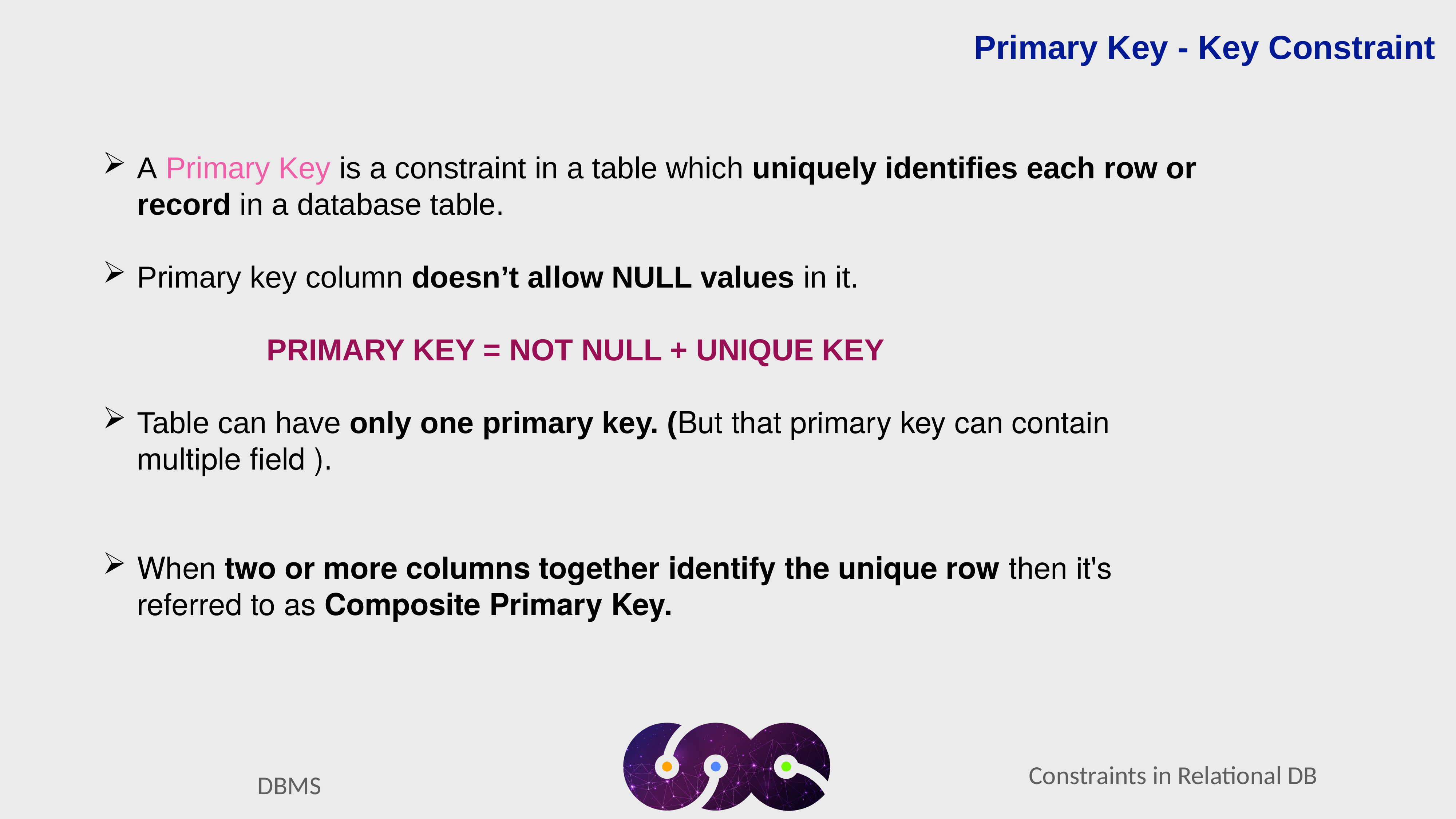

Primary Key - Key Constraint

A Primary Key is a constraint in a table which uniquely identifies each row or record in a database table.

Primary key column doesn’t allow NULL values in it.

			PRIMARY KEY = NOT NULL + UNIQUE KEY

Table can have only one primary key. (But that primary key can contain multiple field ).

When two or more columns together identify the unique row then it's referred to as Composite Primary Key.
Constraints in Relational DB